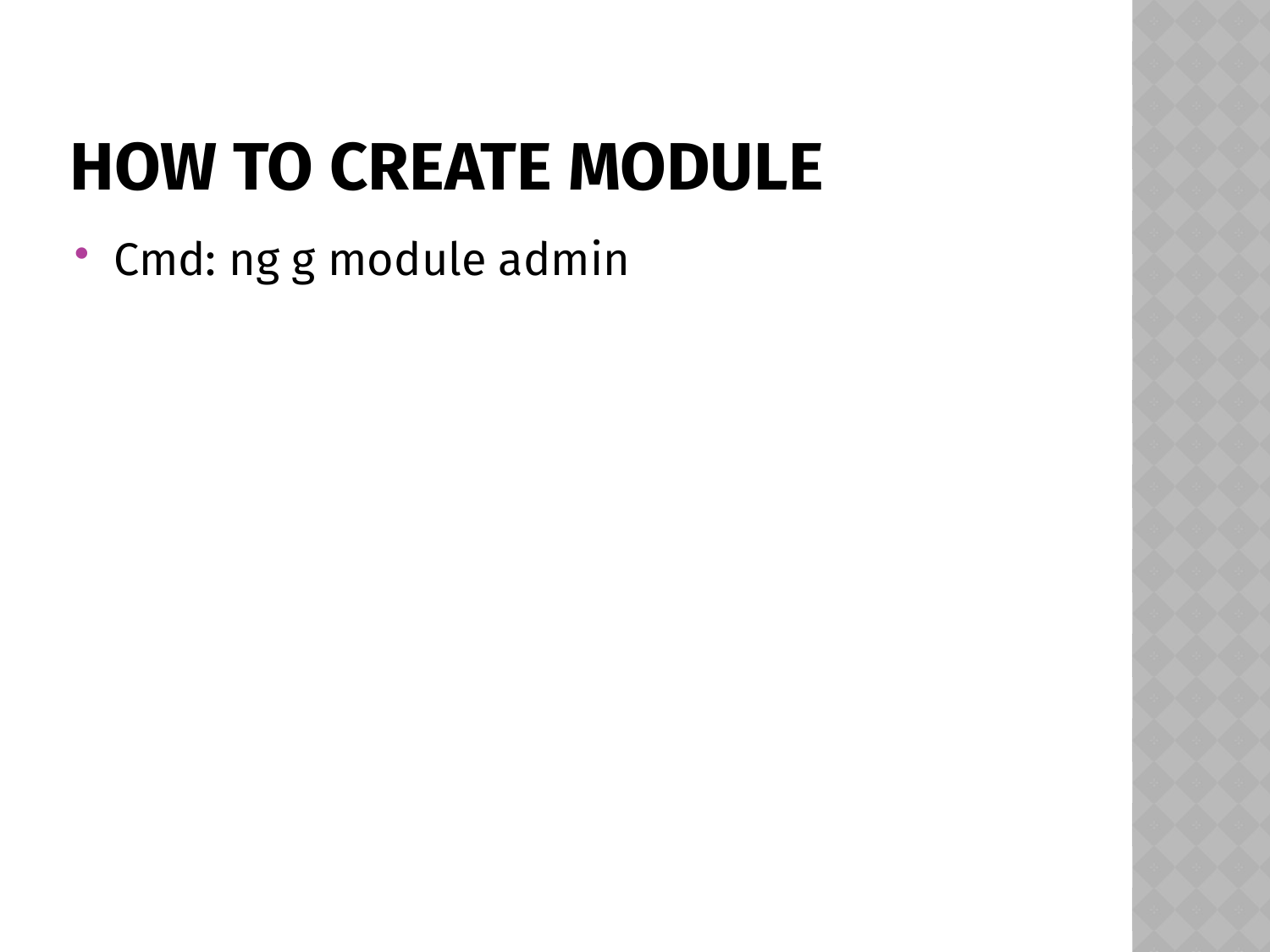

# How to create module
Cmd: ng g module admin